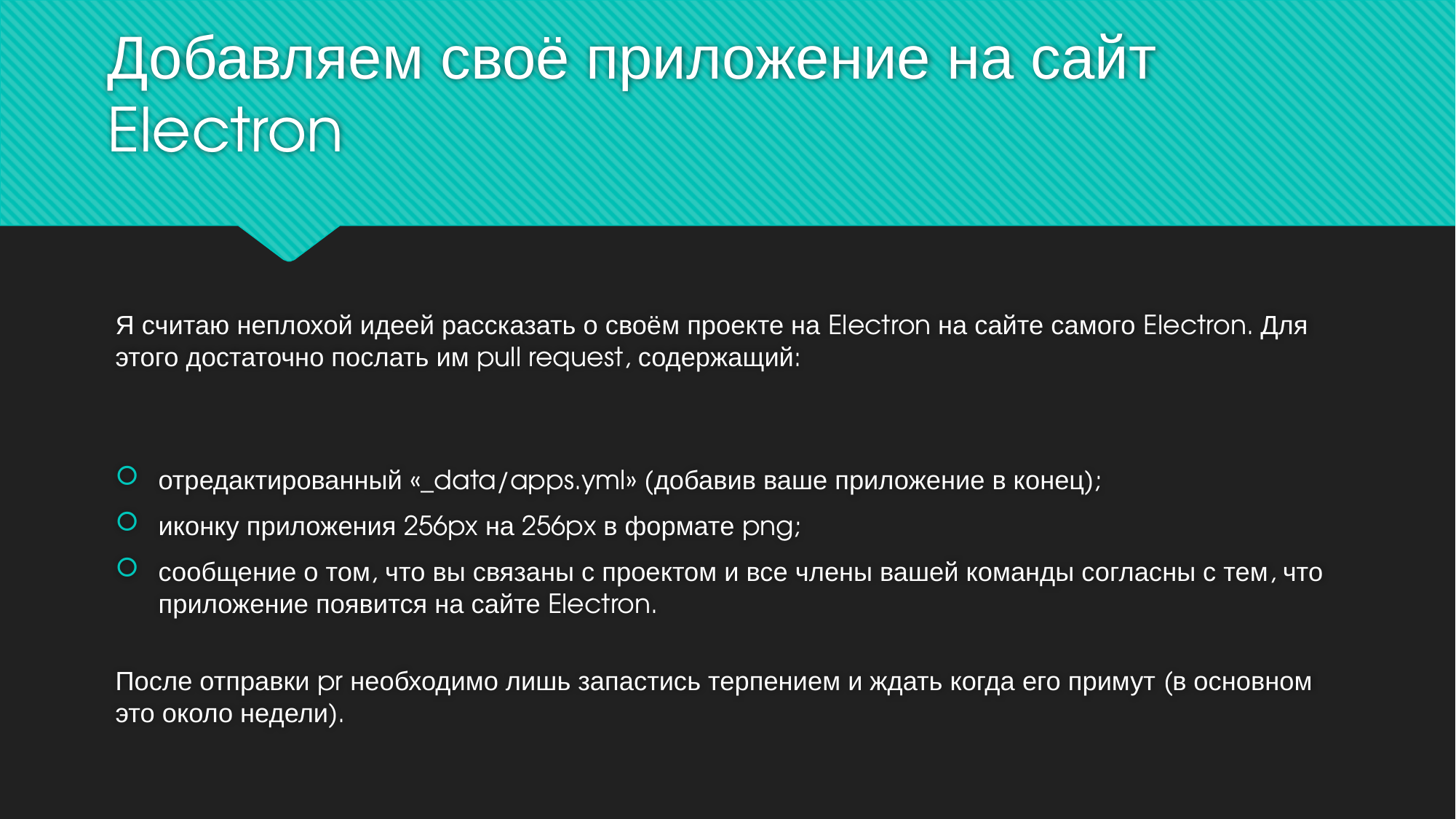

# Добавляем своё приложение на сайт Electron
Я считаю неплохой идеей рассказать о своём проекте на Electron на сайте самого Electron. Для этого достаточно послать им pull request, содержащий:

отредактированный «_data/apps.yml» (добавив ваше приложение в конец);
иконку приложения 256px на 256px в формате png;
сообщение о том, что вы связаны с проектом и все члены вашей команды согласны с тем, что приложение появится на сайте Electron.
После отправки pr необходимо лишь запастись терпением и ждать когда его примут (в основном  это около недели).